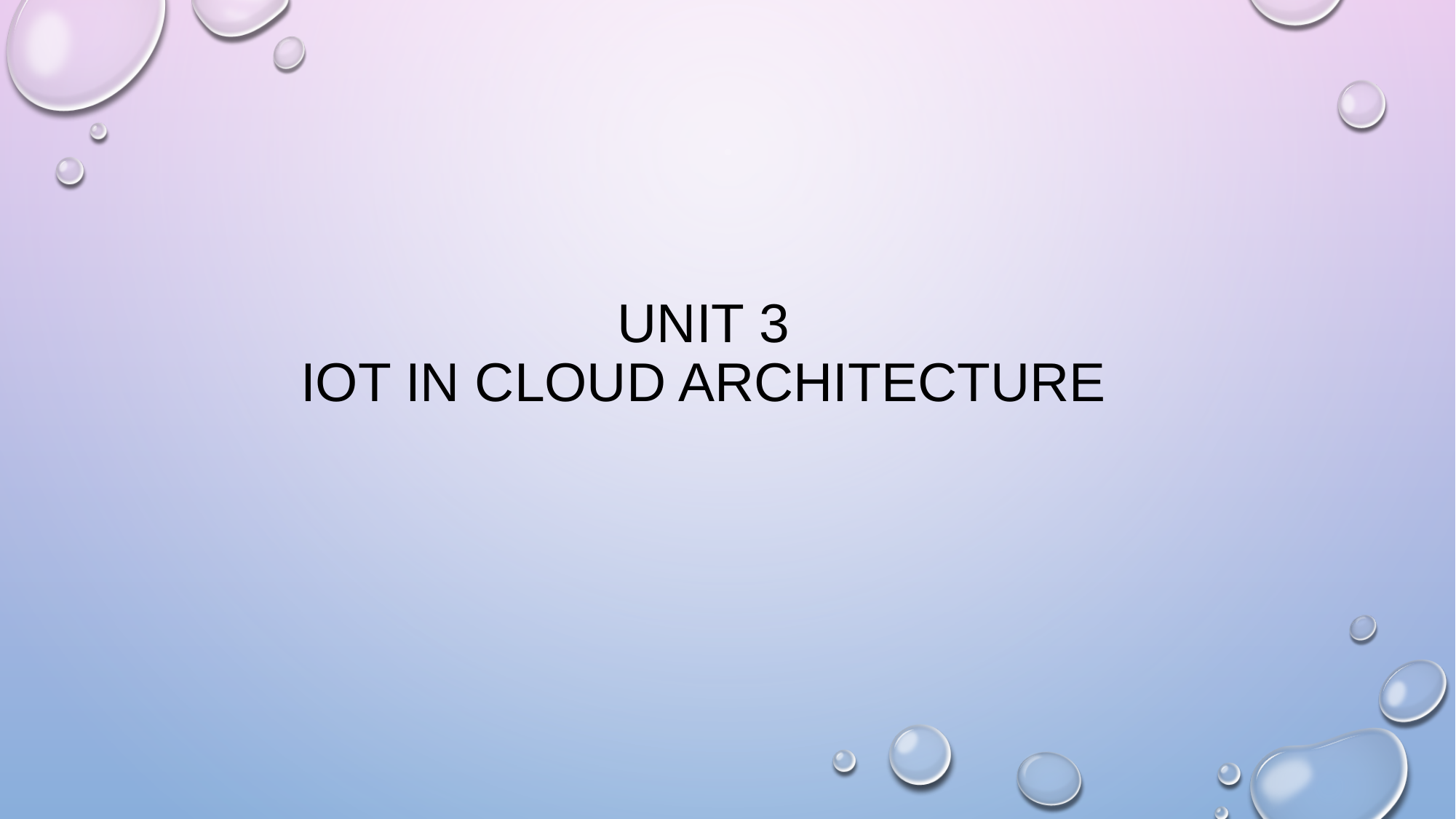

# Unit 3 IoT in Cloud Architecture